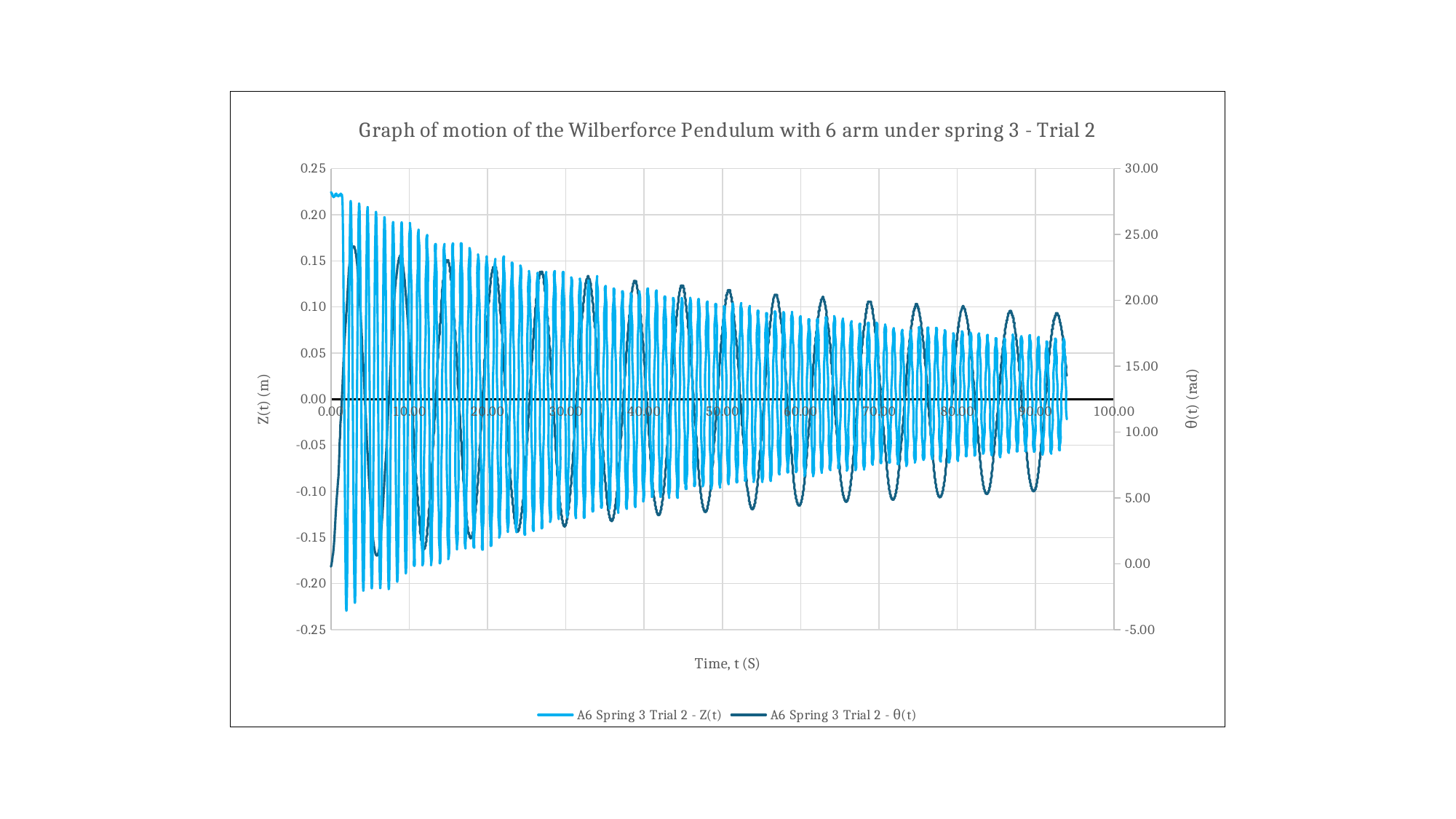

### Chart: Graph of motion of the Wilberforce Pendulum with 6 arm under spring 3 - Trial 2

| Category |  |  |
|---|---|---|